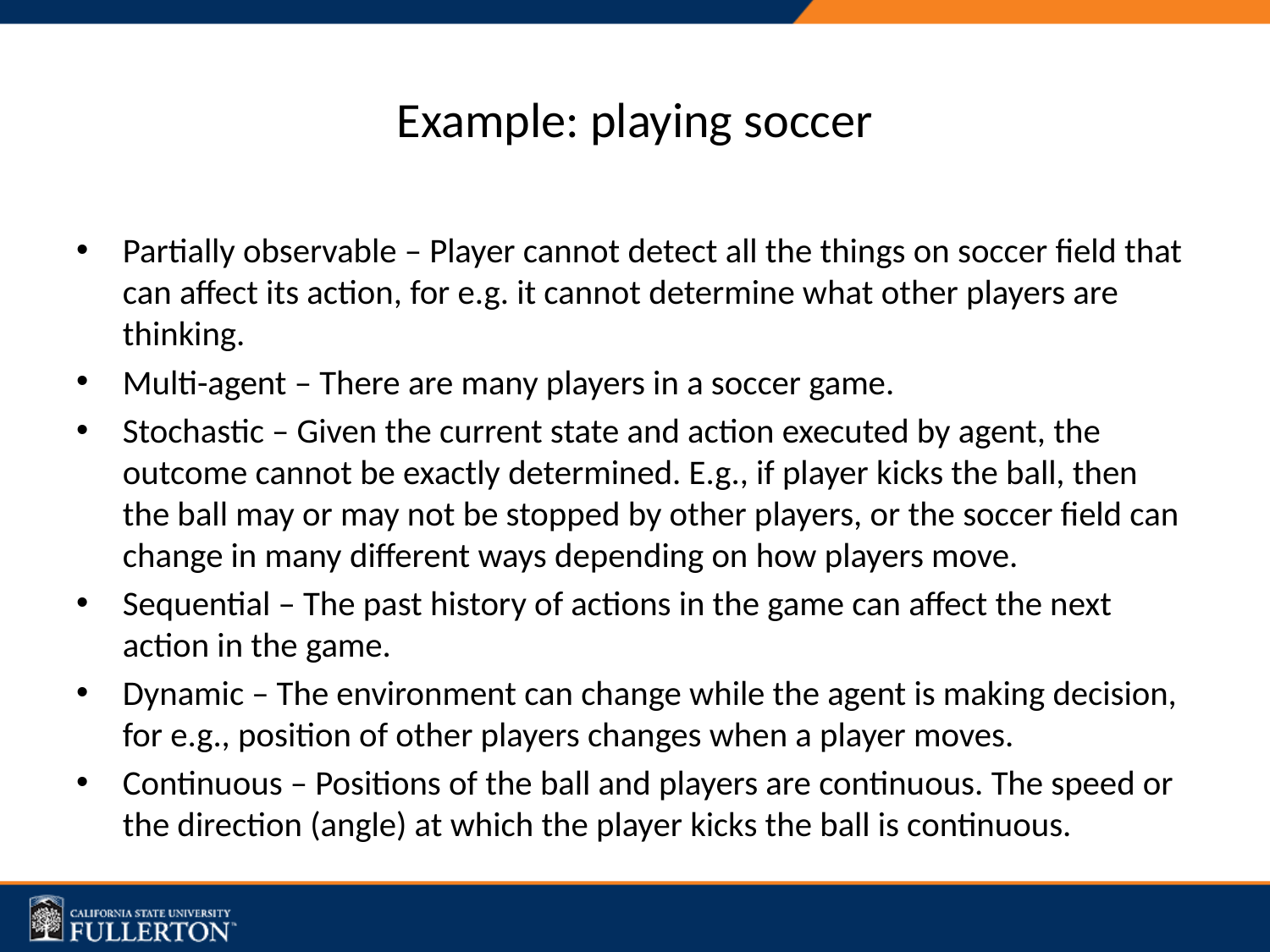

# Example: playing soccer
Partially observable – Player cannot detect all the things on soccer field that can affect its action, for e.g. it cannot determine what other players are thinking.
Multi-agent – There are many players in a soccer game.
Stochastic – Given the current state and action executed by agent, the  outcome cannot be exactly determined. E.g., if player kicks the ball, then the ball may or may not be stopped by other players, or the soccer field can change in many different ways depending on how players move.
Sequential – The past history of actions in the game can affect the next action in the game.
Dynamic – The environment can change while the agent is making decision, for e.g., position of other players changes when a player moves.
Continuous – Positions of the ball and players are continuous. The speed or the direction (angle) at which the player kicks the ball is continuous.